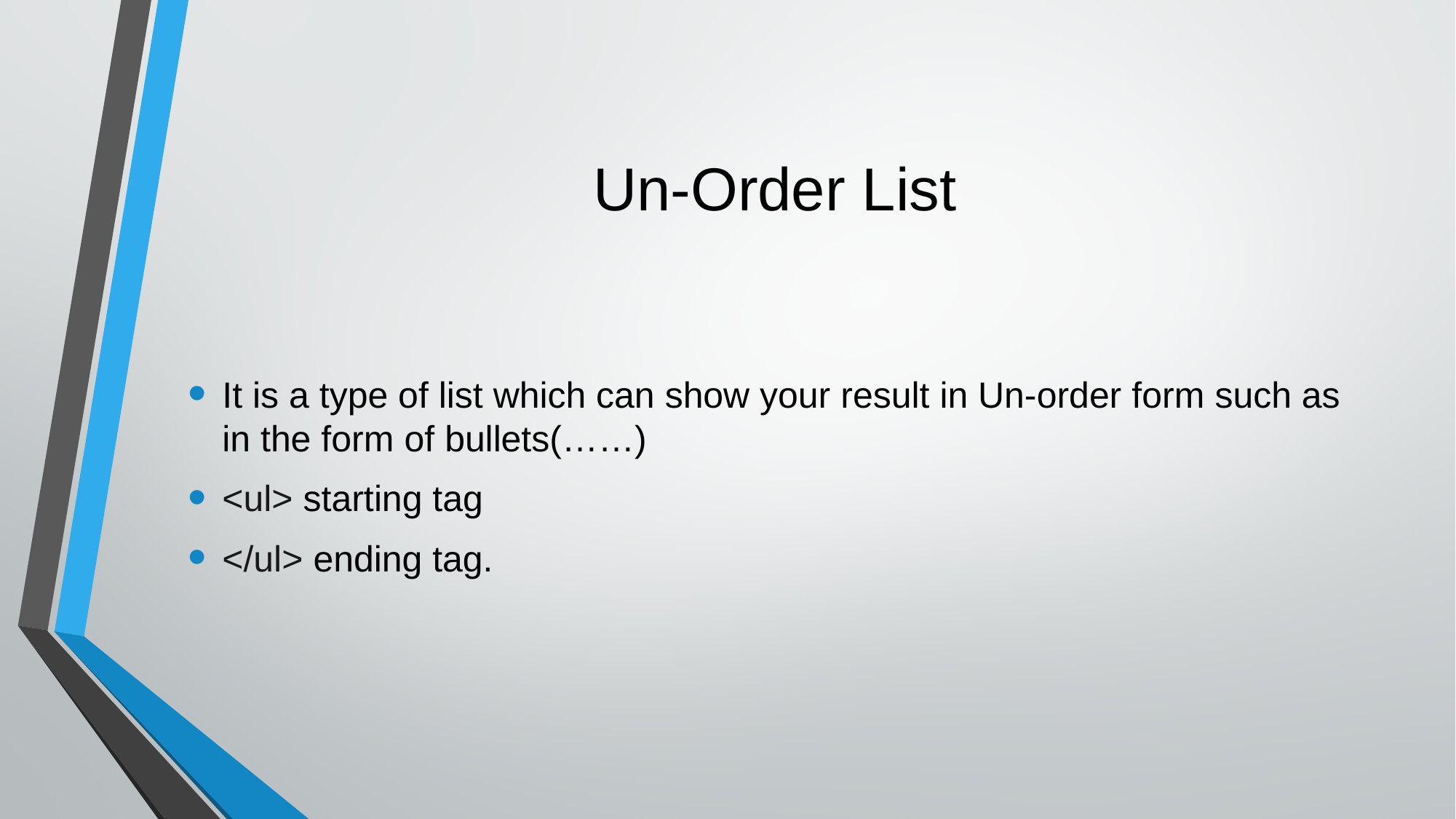

# Un-Order List
It is a type of list which can show your result in Un-order form such as in the form of bullets(……)
<ul> starting tag
</ul> ending tag.